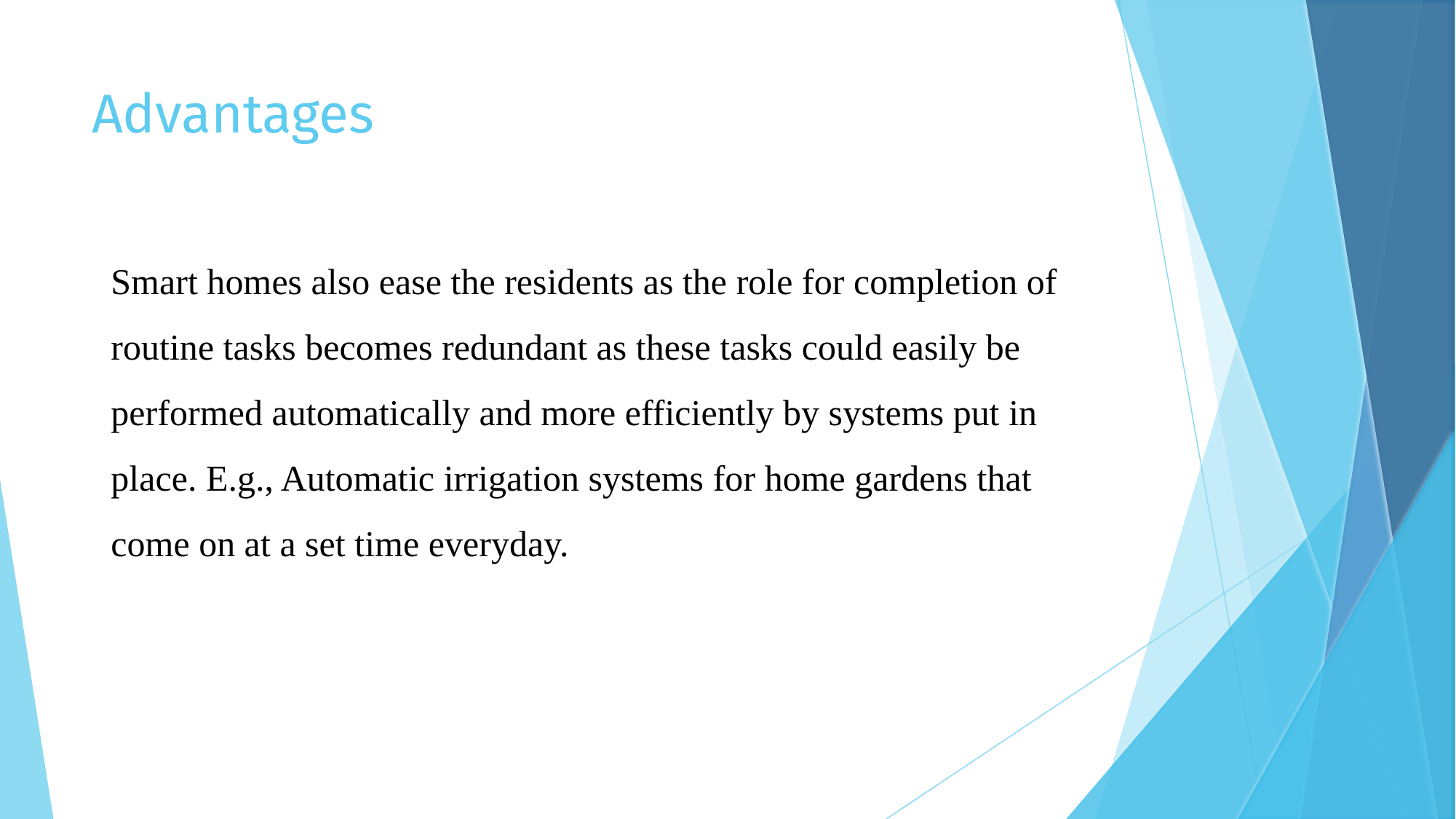

# Advantages
Smart homes also ease the residents as the role for completion of routine tasks becomes redundant as these tasks could easily be performed automatically and more efficiently by systems put in place. E.g., Automatic irrigation systems for home gardens that come on at a set time everyday.